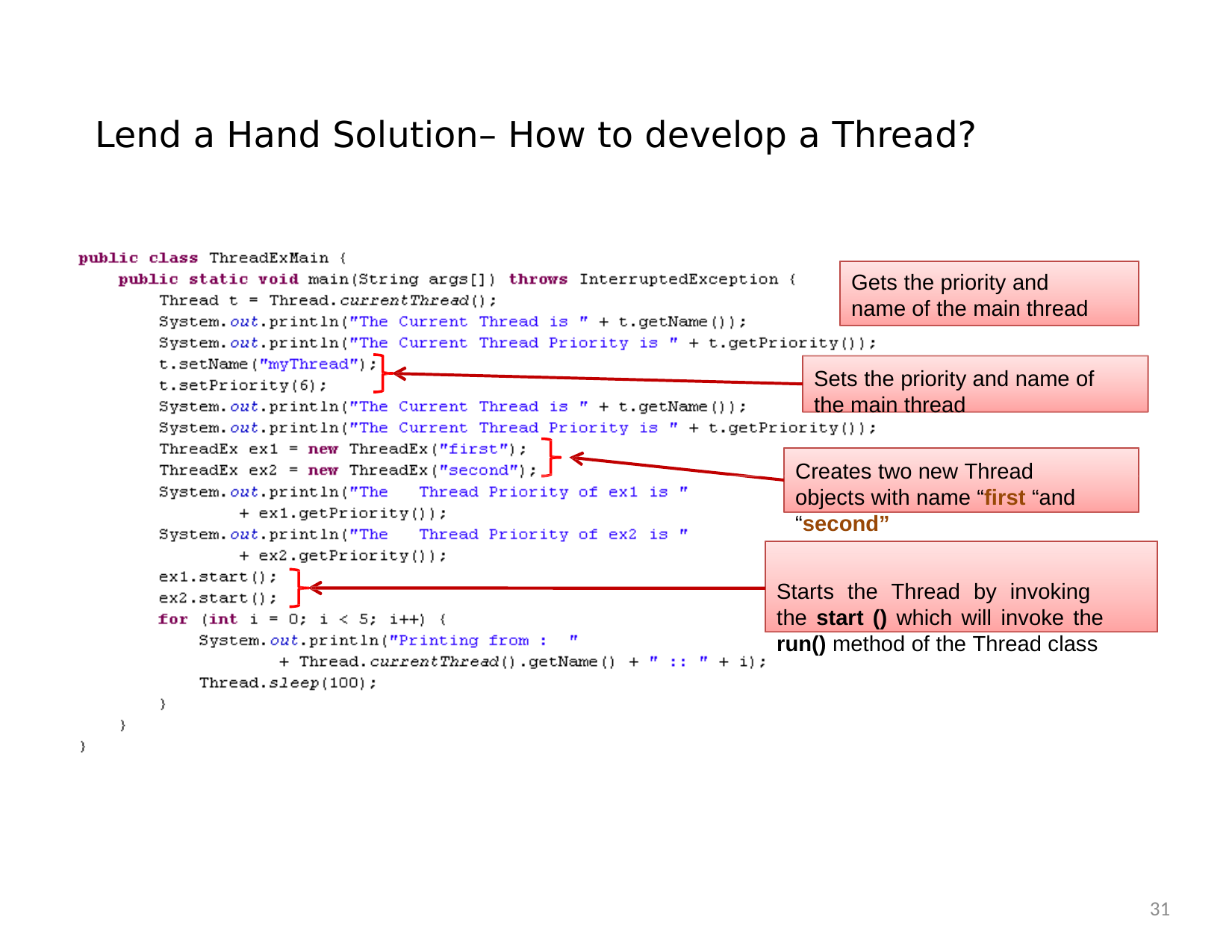

Lend a Hand Solution– How to develop a Thread?

Gets the priority and name of the main thread

Sets the priority and name of the main thread

Creates two new Thread objects with name “first “and “second”

Starts the Thread by invoking  the start () which will invoke the run() method of the Thread class

31